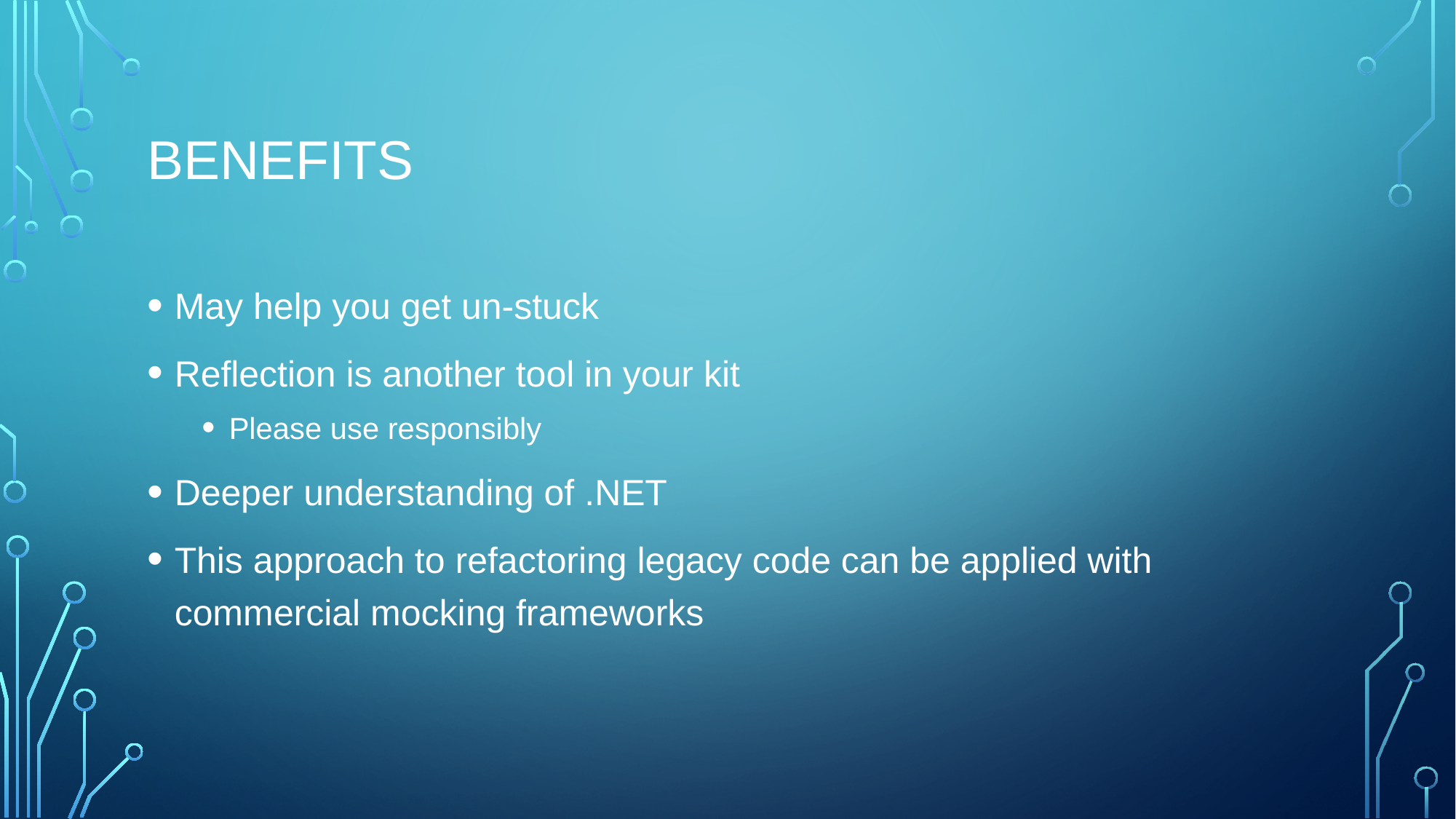

# Benefits
May help you get un-stuck
Reflection is another tool in your kit
Please use responsibly
Deeper understanding of .NET
This approach to refactoring legacy code can be applied with commercial mocking frameworks